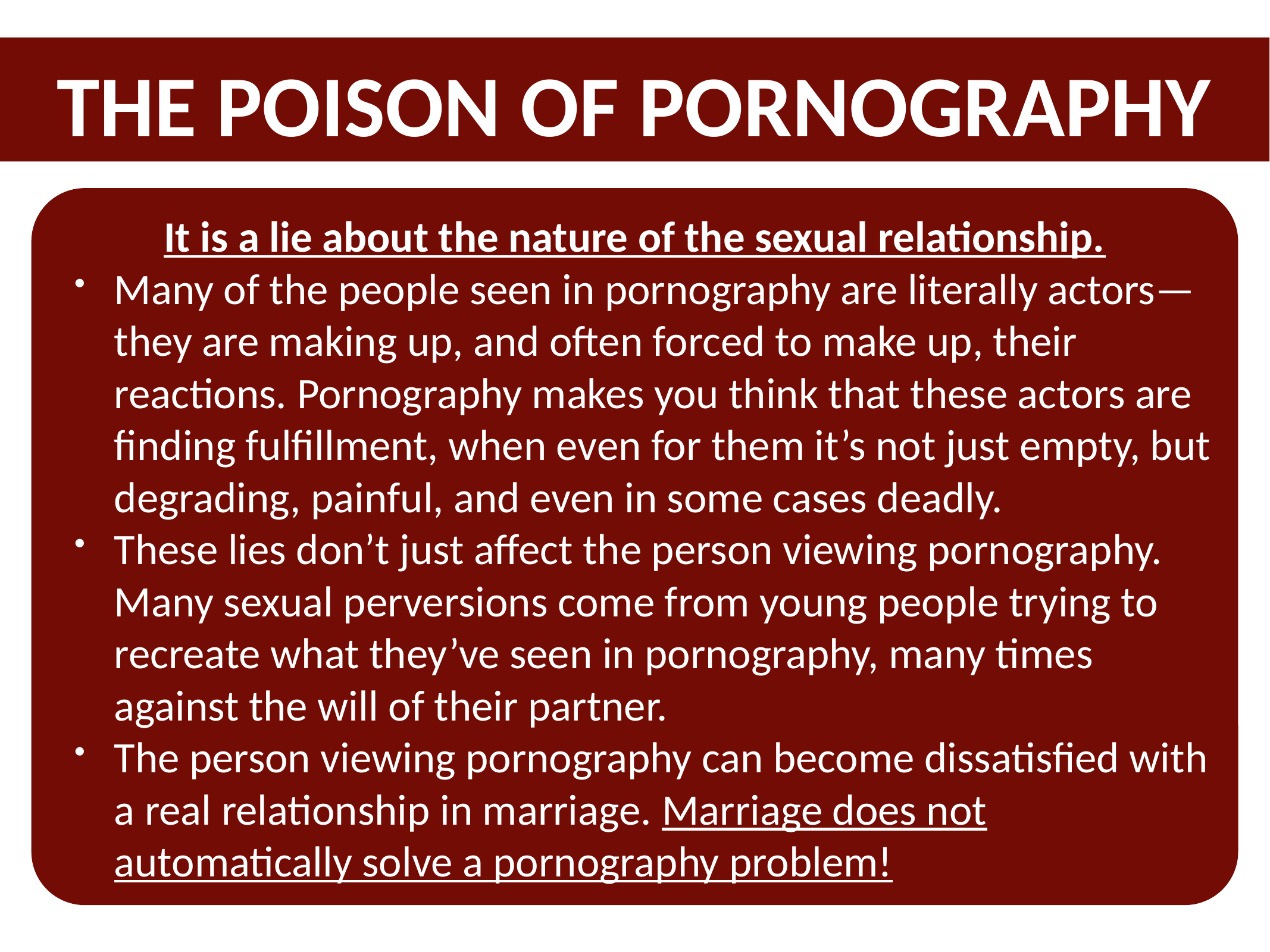

THE POISON OF PORNOGRAPHY
It is a lie about the nature of the sexual relationship.
Many of the people seen in pornography are literally actors—they are making up, and often forced to make up, their reactions. Pornography makes you think that these actors are finding fulfillment, when even for them it’s not just empty, but degrading, painful, and even in some cases deadly.
These lies don’t just affect the person viewing pornography. Many sexual perversions come from young people trying to recreate what they’ve seen in pornography, many times against the will of their partner.
The person viewing pornography can become dissatisfied with a real relationship in marriage. Marriage does not automatically solve a pornography problem!
Spiritually:
Mt 5:28 - It is lust. It is sin.
Ps 32:3-4 - The guilt can cripple you.
Gen 2:24-25 - Destroys God’s good gift
Mentally/Physically:
2 Pt 2:14,19 - Addictive & progressive
2 Sam 11:2ff - Leads to acting it out
Rom 1:24-25 - It is a LIE. Warps thinking